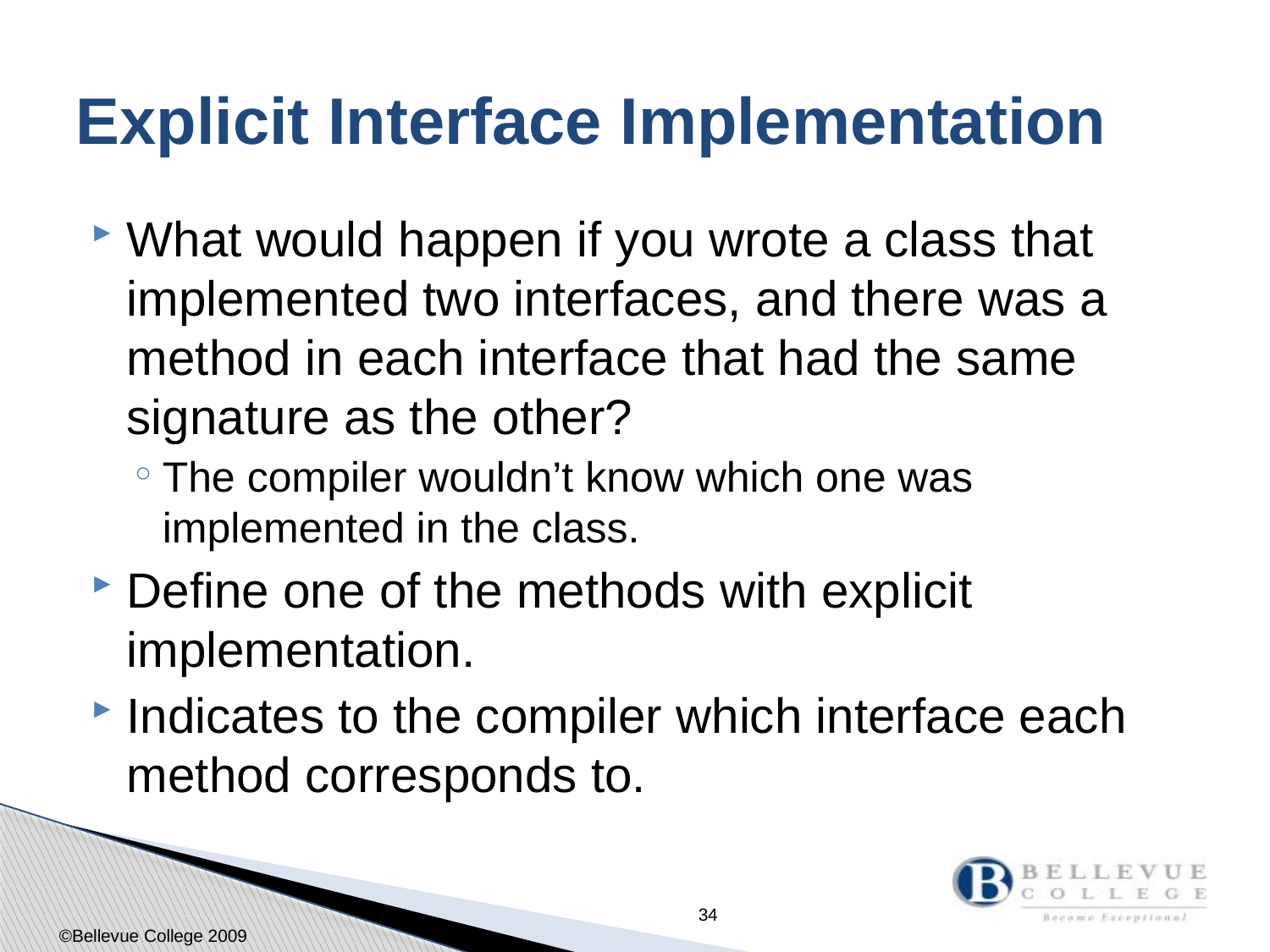

# Explicit Interface Implementation
What would happen if you wrote a class that implemented two interfaces, and there was a method in each interface that had the same signature as the other?
The compiler wouldn’t know which one was implemented in the class.
Define one of the methods with explicit implementation.
Indicates to the compiler which interface each method corresponds to.
34
©Bellevue College 2009